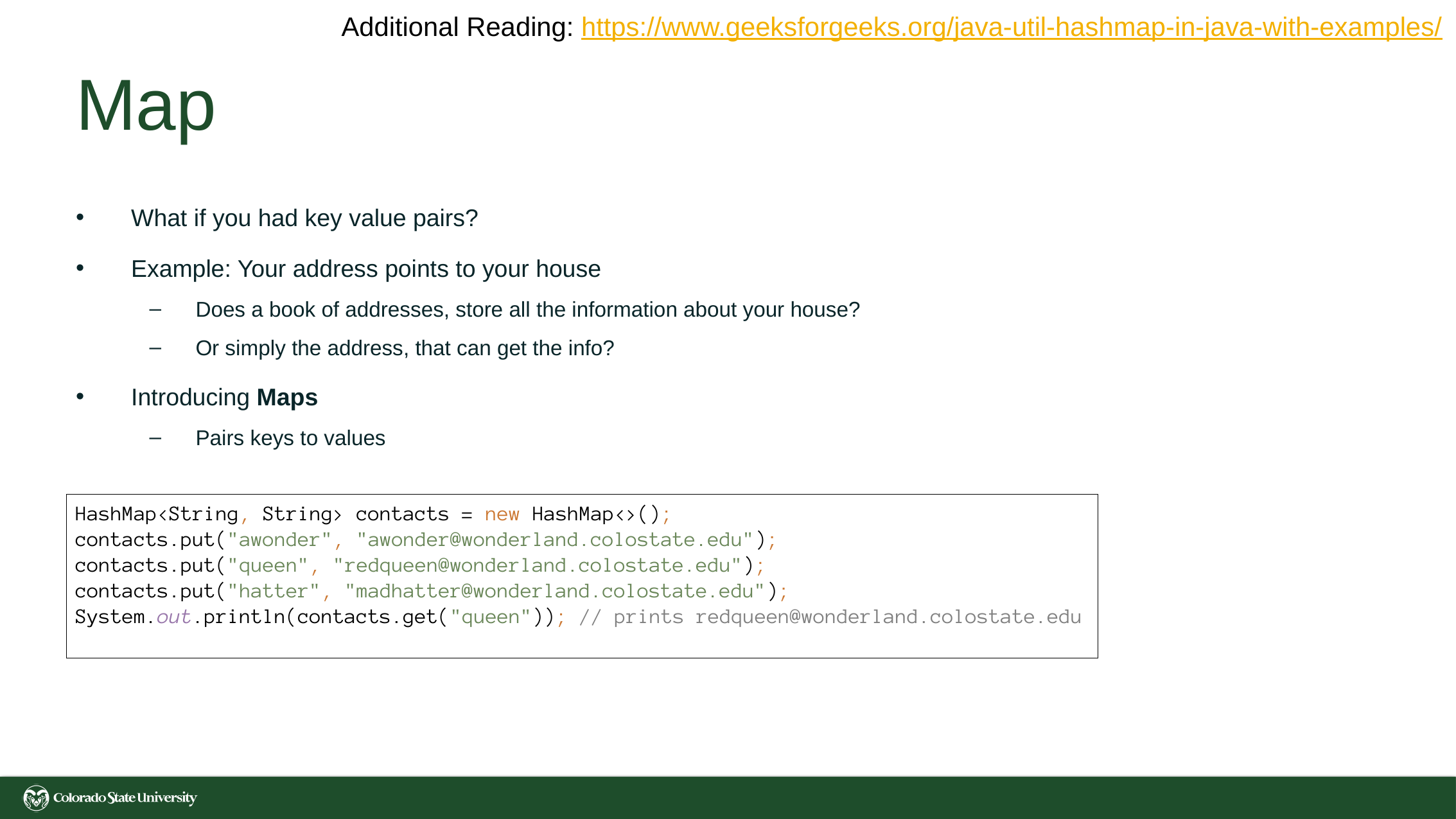

Additional Reading: https://www.geeksforgeeks.org/java-util-hashmap-in-java-with-examples/
# Map
What if you had key value pairs?
Example: Your address points to your house
Does a book of addresses, store all the information about your house?
Or simply the address, that can get the info?
Introducing Maps
Pairs keys to values
HashMap<String, String> contacts = new HashMap<>();
contacts.put("awonder", "awonder@wonderland.colostate.edu");
contacts.put("queen", "redqueen@wonderland.colostate.edu");
contacts.put("hatter", "madhatter@wonderland.colostate.edu");
System.out.println(contacts.get("queen")); // prints redqueen@wonderland.colostate.edu